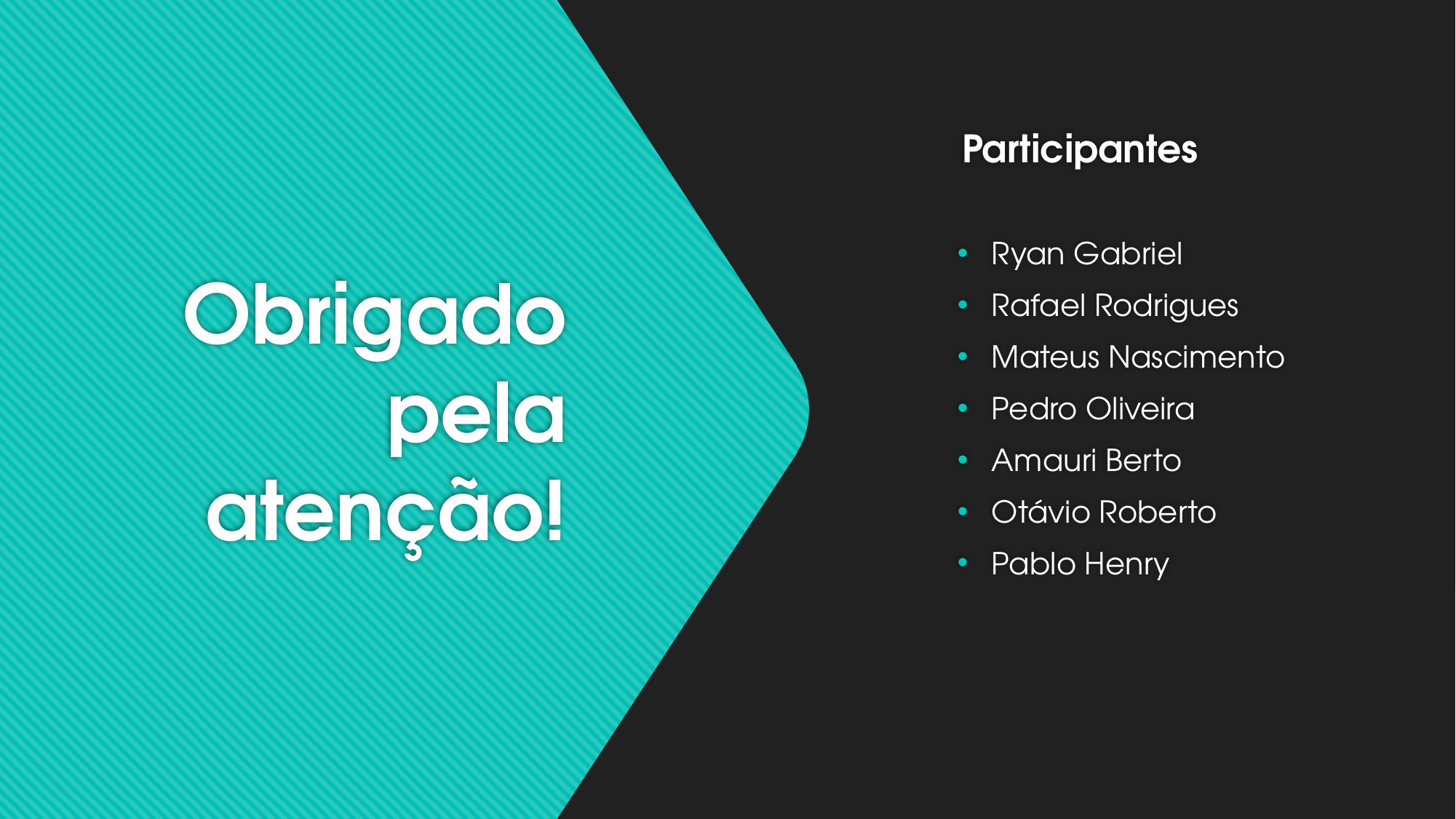

Participantes
# Obrigado pela atenção!
Ryan Gabriel
Rafael Rodrigues
Mateus Nascimento
Pedro Oliveira
Amauri Berto
Otávio Roberto
Pablo Henry